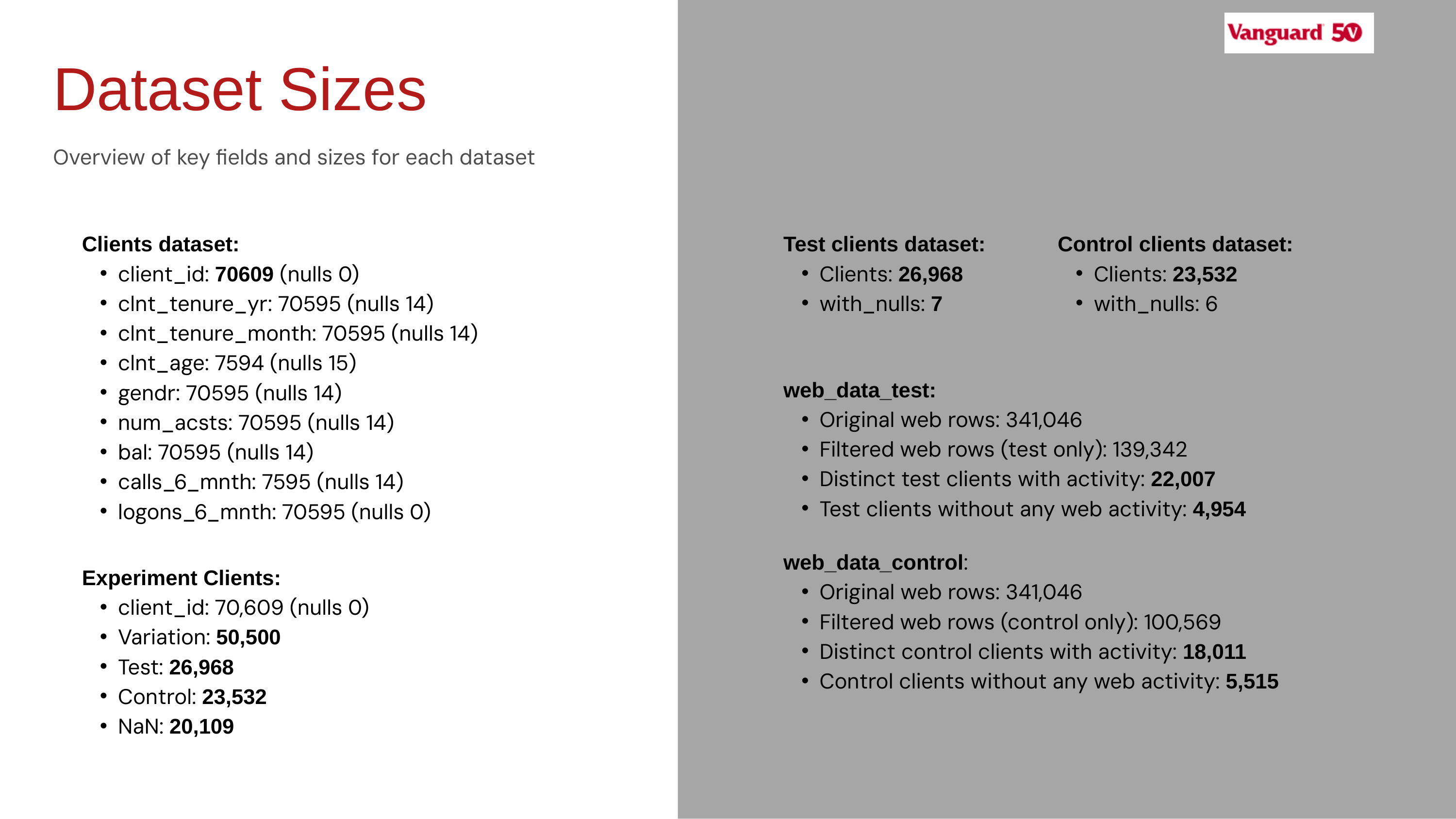

Dataset Sizes
Overview of key fields and sizes for each dataset
Clients dataset:
client_id: 70609 (nulls 0)
clnt_tenure_yr: 70595 (nulls 14)
clnt_tenure_month: 70595 (nulls 14)
clnt_age: 7594 (nulls 15)
gendr: 70595 (nulls 14)
num_acsts: 70595 (nulls 14)
bal: 70595 (nulls 14)
calls_6_mnth: 7595 (nulls 14)
logons_6_mnth: 70595 (nulls 0)
Test clients dataset:
Clients: 26,968
with_nulls: 7
Control clients dataset:
Clients: 23,532
with_nulls: 6
web_data_test:
Original web rows: 341,046
Filtered web rows (test only): 139,342
Distinct test clients with activity: 22,007
Test clients without any web activity: 4,954
web_data_control:
Original web rows: 341,046
Filtered web rows (control only): 100,569
Distinct control clients with activity: 18,011
Control clients without any web activity: 5,515
Experiment Clients:
client_id: 70,609 (nulls 0)
Variation: 50,500
Test: 26,968
Control: 23,532
NaN: 20,109